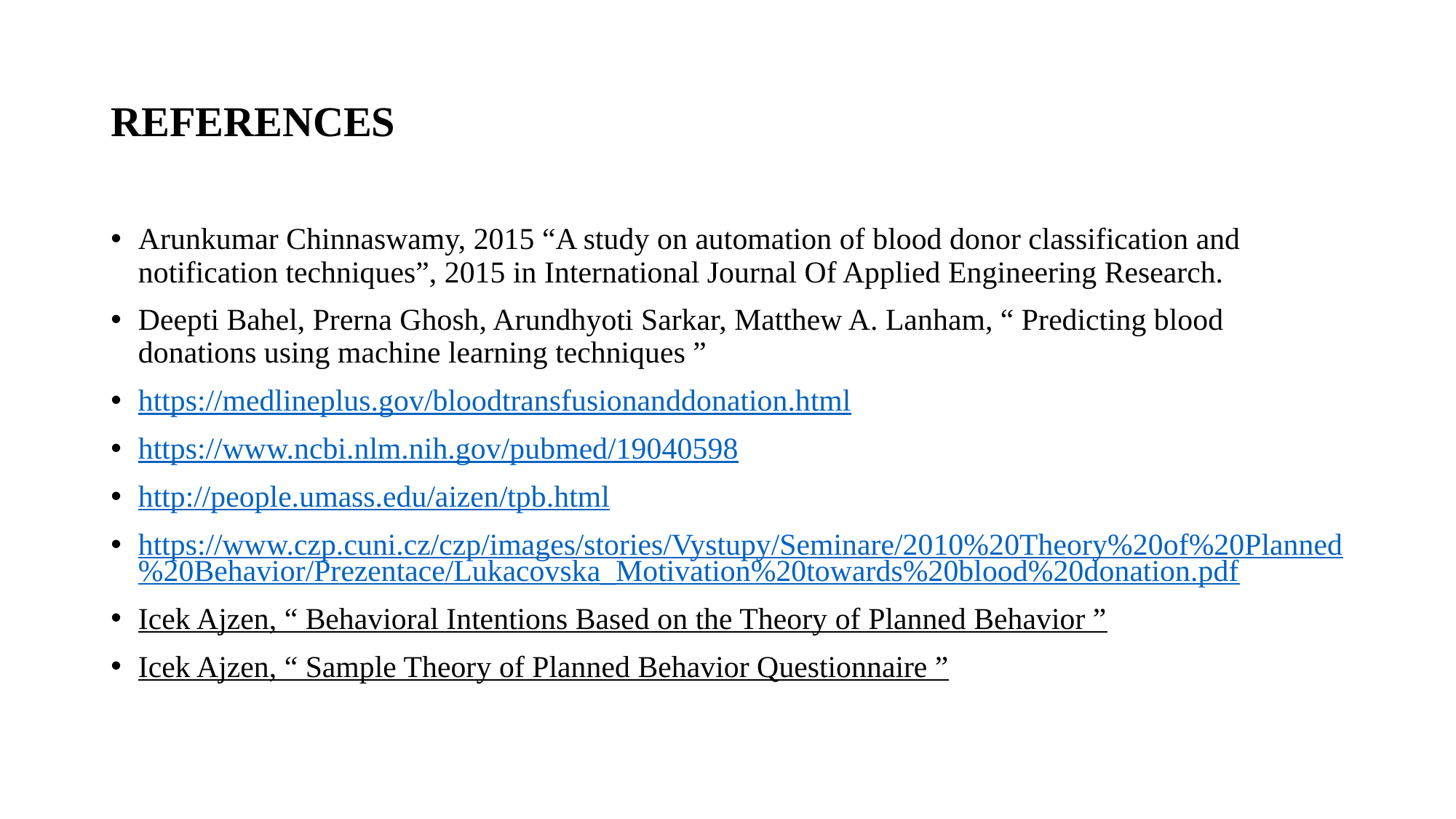

# REFERENCES
Arunkumar Chinnaswamy, 2015 “A study on automation of blood donor classification and notification techniques”, 2015 in International Journal Of Applied Engineering Research.
Deepti Bahel, Prerna Ghosh, Arundhyoti Sarkar, Matthew A. Lanham, “ Predicting blood donations using machine learning techniques ”
https://medlineplus.gov/bloodtransfusionanddonation.html
https://www.ncbi.nlm.nih.gov/pubmed/19040598
http://people.umass.edu/aizen/tpb.html
https://www.czp.cuni.cz/czp/images/stories/Vystupy/Seminare/2010%20Theory%20of%20Planned%20Behavior/Prezentace/Lukacovska_Motivation%20towards%20blood%20donation.pdf
Icek Ajzen, “ Behavioral Intentions Based on the Theory of Planned Behavior ”
Icek Ajzen, “ Sample Theory of Planned Behavior Questionnaire ”